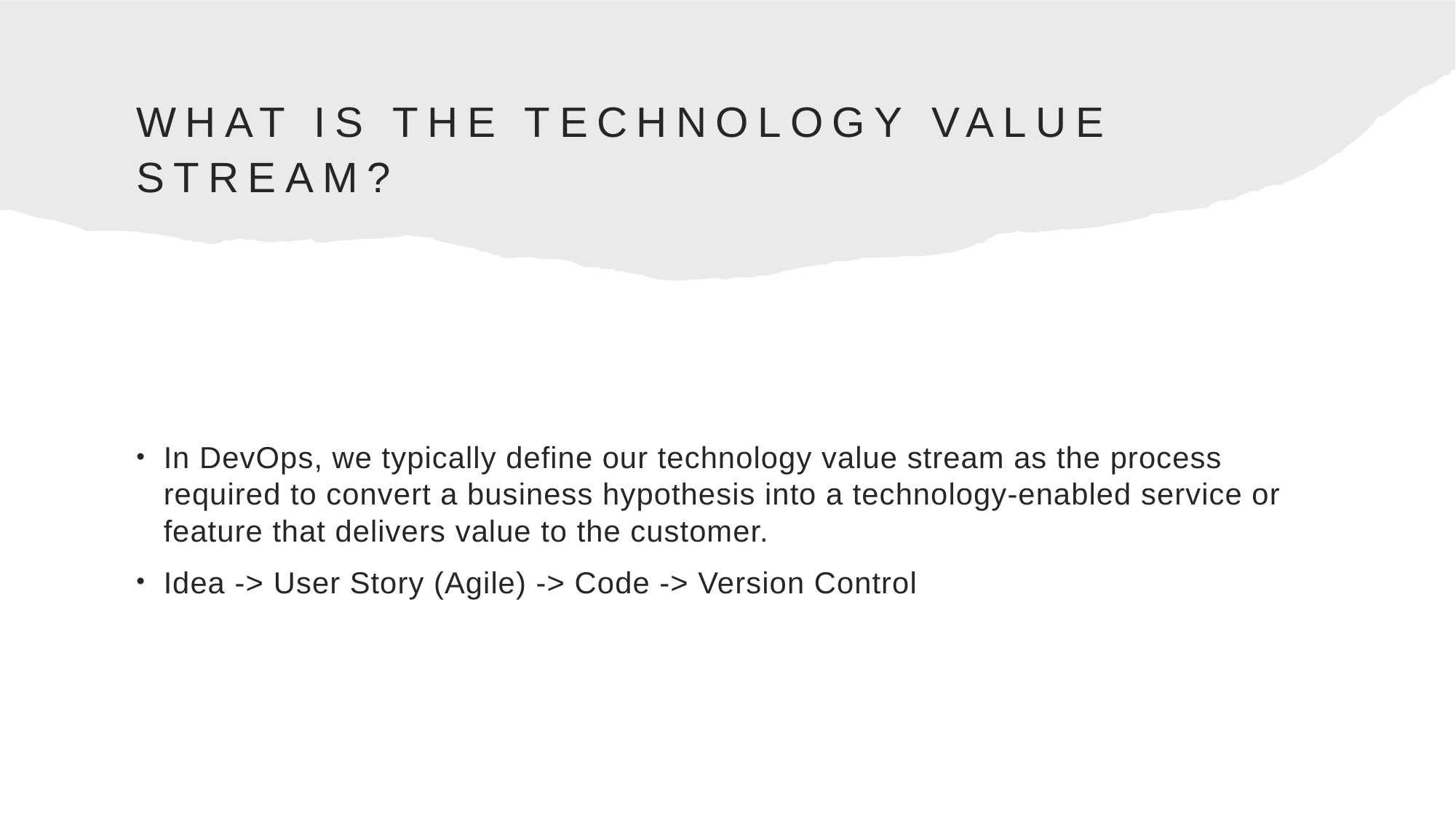

# What is the Technology Value Stream?
In DevOps, we typically define our technology value stream as the process required to convert a business hypothesis into a technology-enabled service or feature that delivers value to the customer.
Idea -> User Story (Agile) -> Code -> Version Control